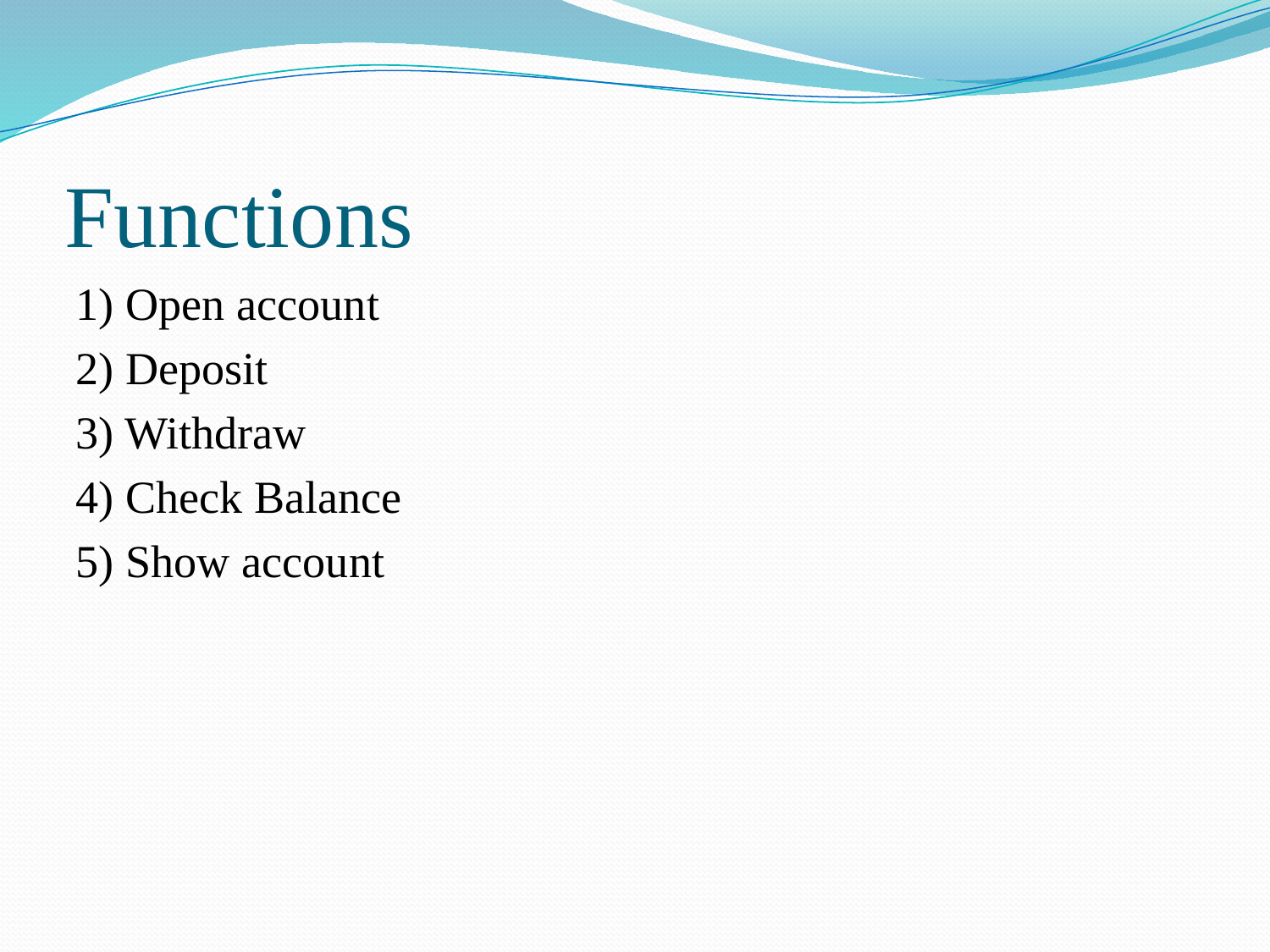

# Functions
1) Open account
2) Deposit
3) Withdraw
4) Check Balance
5) Show account